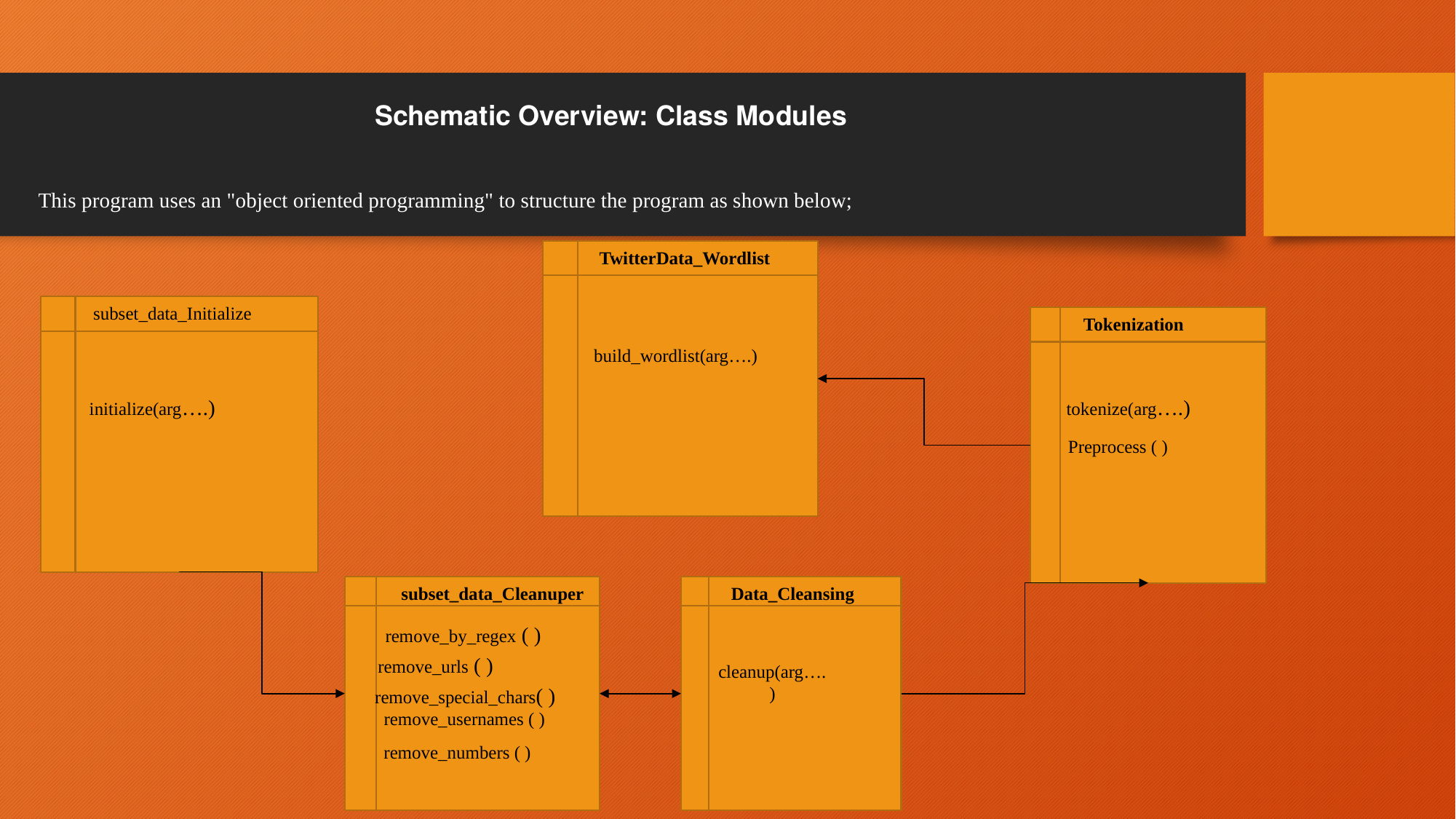

Schematic Overview: Class Modules
This program uses an "object oriented programming" to structure the program as shown below;

TwitterData_Wordlist
build_wordlist(arg….)

subset_data_Initialize
initialize(arg….)

Tokenization
tokenize(arg….)
Preprocess ( )

subset_data_Cleanuper
remove_by_regex ( )
remove_urls ( )
remove_special_chars( )
remove_usernames ( )
remove_numbers ( )

Data_Cleansing
cleanup(arg….)